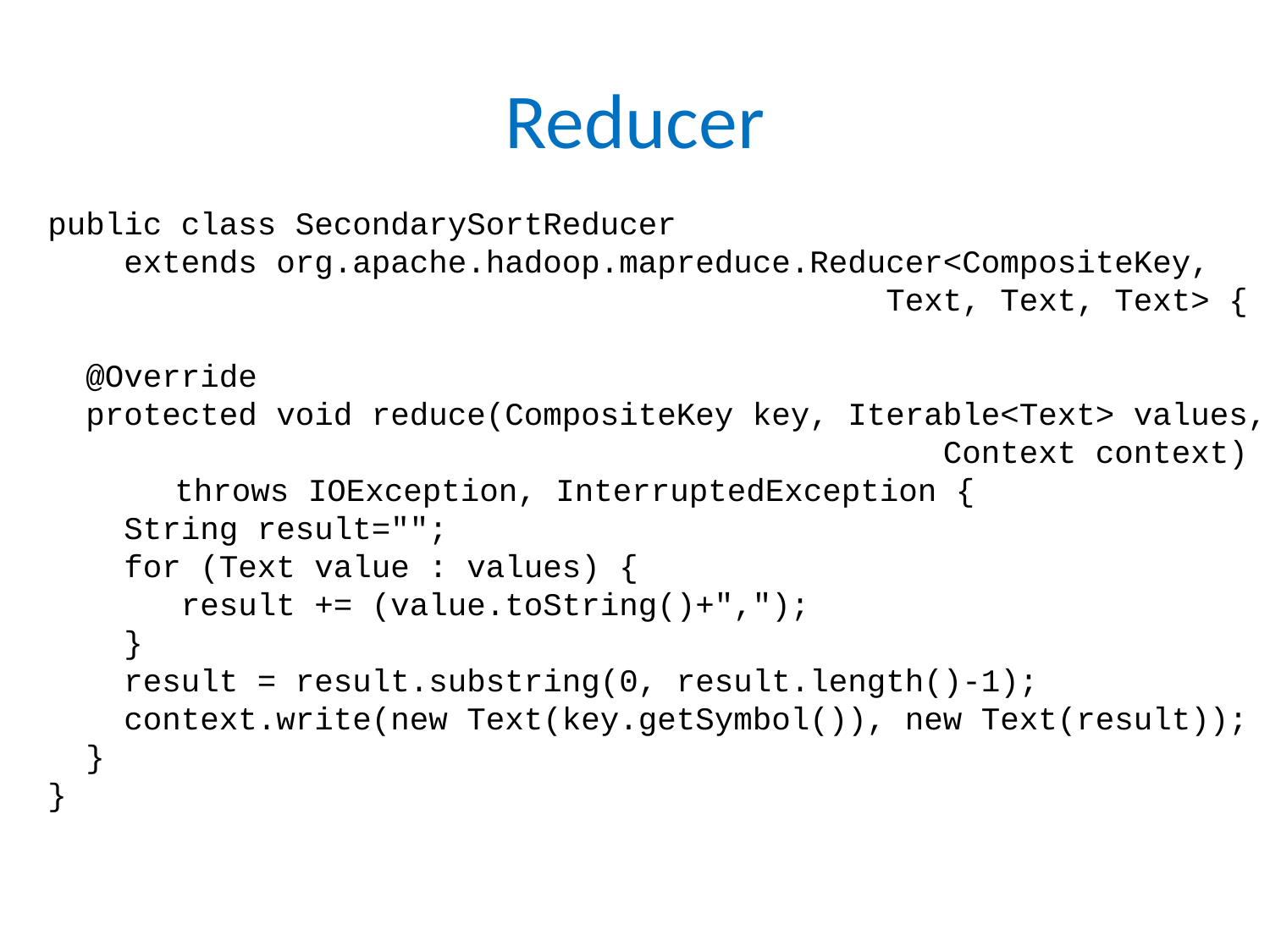

# Reducer
public class SecondarySortReducer
    extends org.apache.hadoop.mapreduce.Reducer<CompositeKey,
                                            Text, Text, Text> {

  @Override
  protected void reduce(CompositeKey key, Iterable<Text> values,
                                               Context context)
    	throws IOException, InterruptedException {
    String result="";
    for (Text value : values) {
       result += (value.toString()+",");
    }
    result = result.substring(0, result.length()-1);
    context.write(new Text(key.getSymbol()), new Text(result));
  }
}